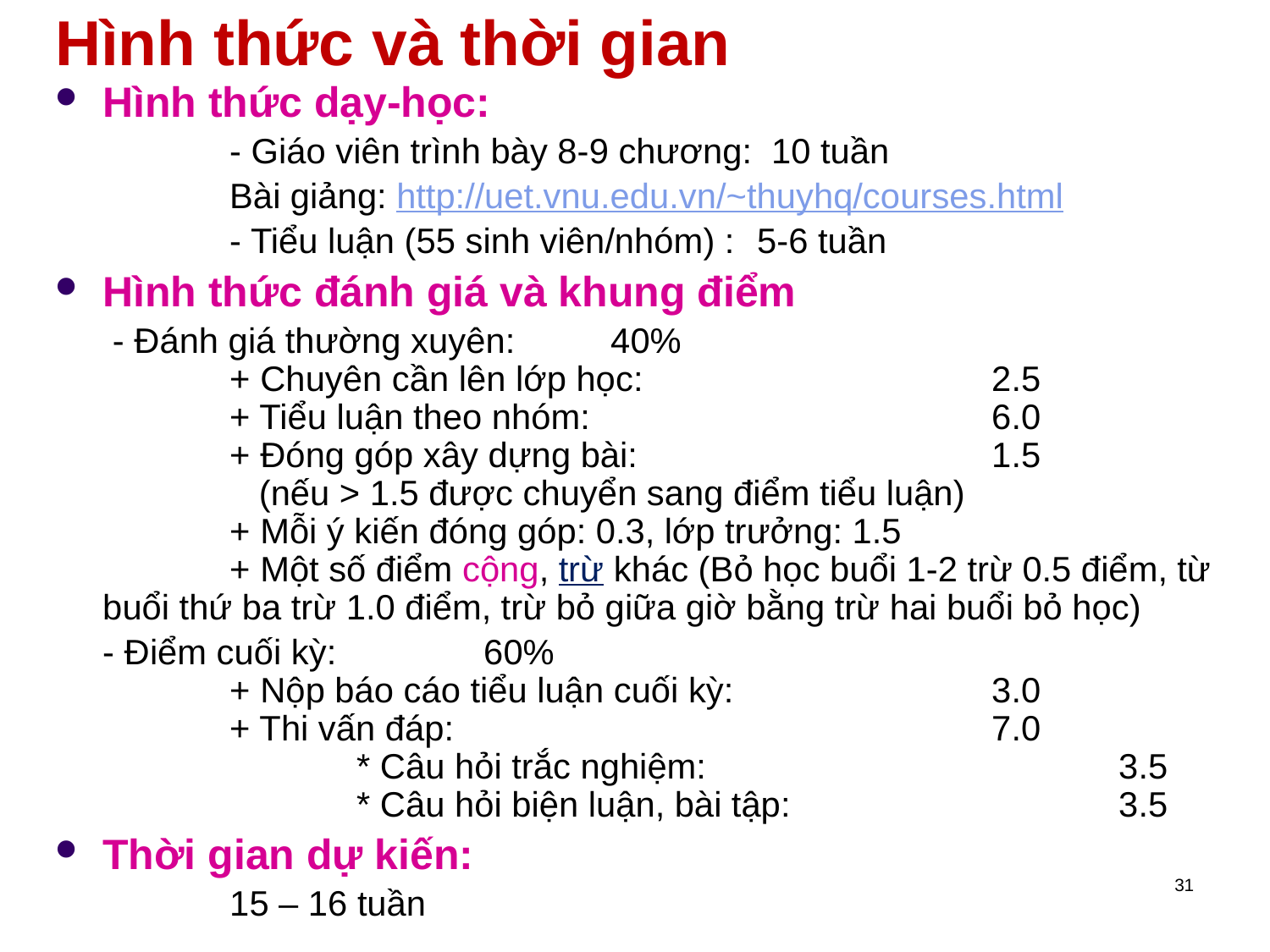

Hình thức và thời gian
Hình thức dạy-học:
		- Giáo viên trình bày 8-9 chương:  10 tuần
		Bài giảng: http://uet.vnu.edu.vn/~thuyhq/courses.html
		- Tiểu luận (55 sinh viên/nhóm) :	  5-6 tuần
Hình thức đánh giá và khung điểm
	 - Đánh giá thường xuyên: 	40%
		+ Chuyên cần lên lớp học: 			2.5
		+ Tiểu luận theo nhóm: 				6.0
		+ Đóng góp xây dựng bài: 			1.5
		   (nếu > 1.5 được chuyển sang điểm tiểu luận)
		+ Mỗi ý kiến đóng góp: 0.3, lớp trưởng: 1.5
		+ Một số điểm cộng, trừ khác (Bỏ học buổi 1-2 trừ 0.5 điểm, từ buổi thứ ba trừ 1.0 điểm, trừ bỏ giữa giờ bằng trừ hai buổi bỏ học)
	- Điểm cuối kỳ:	  	60%
		+ Nộp báo cáo tiểu luận cuối kỳ: 		3.0
		+ Thi vấn đáp:					7.0
			* Câu hỏi trắc nghiệm: 				3.5
			* Câu hỏi biện luận, bài tập: 			3.5
Thời gian dự kiến:
		15 – 16 tuần
31